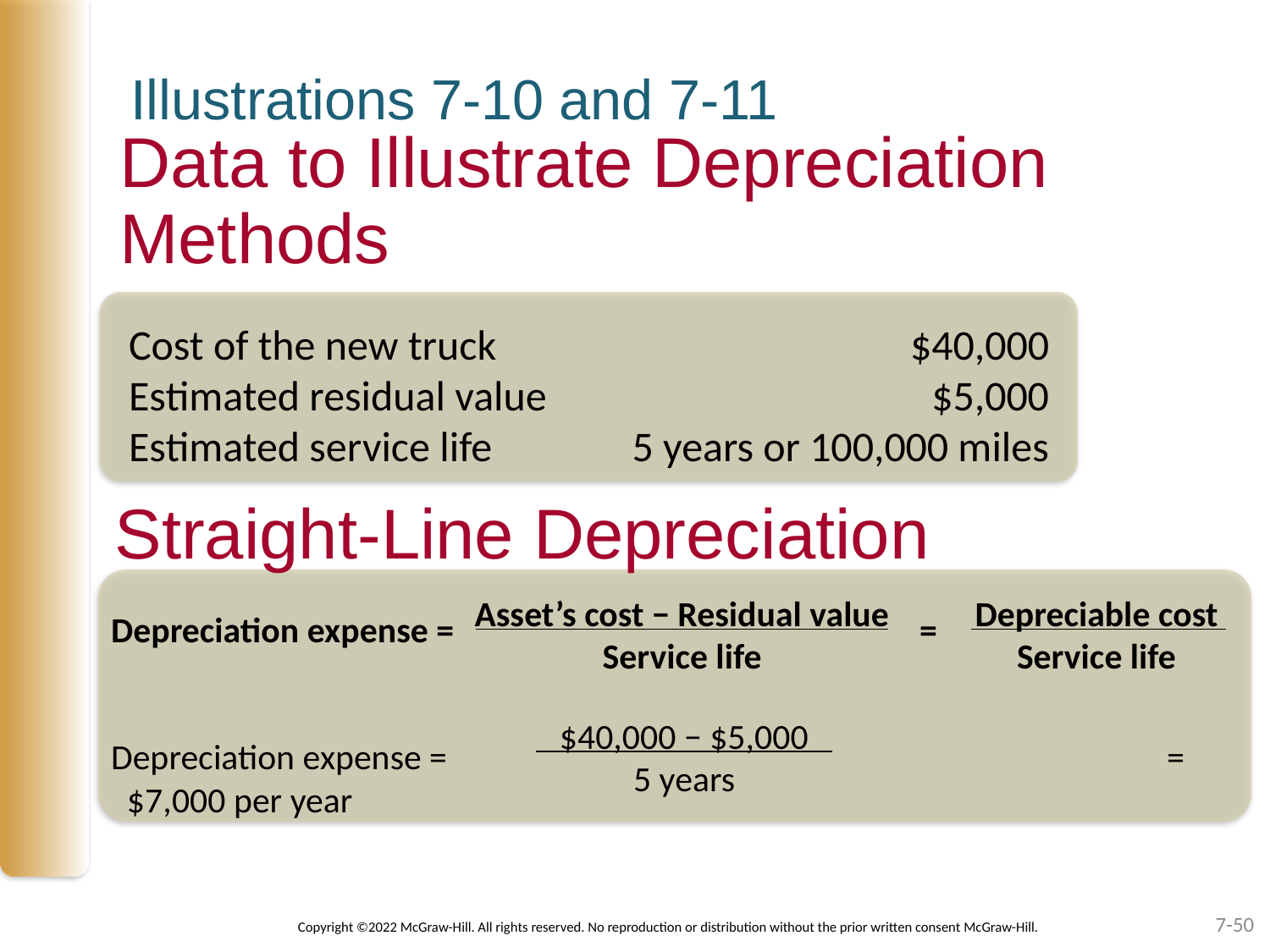

Illustrations 7-10 and 7-11
# Data to Illustrate Depreciation Methods

Cost of the new truck 	$40,000
Estimated residual value	$5,000
Estimated service life	5 years or 100,000 miles
Straight-Line Depreciation

Asset’s cost − Residual value
Service life
Depreciable cost
Service life
Depreciation expense =                                                          =

Depreciation expense =                                    			     =        $7,000 per year
$40,000 − $5,000
5 years